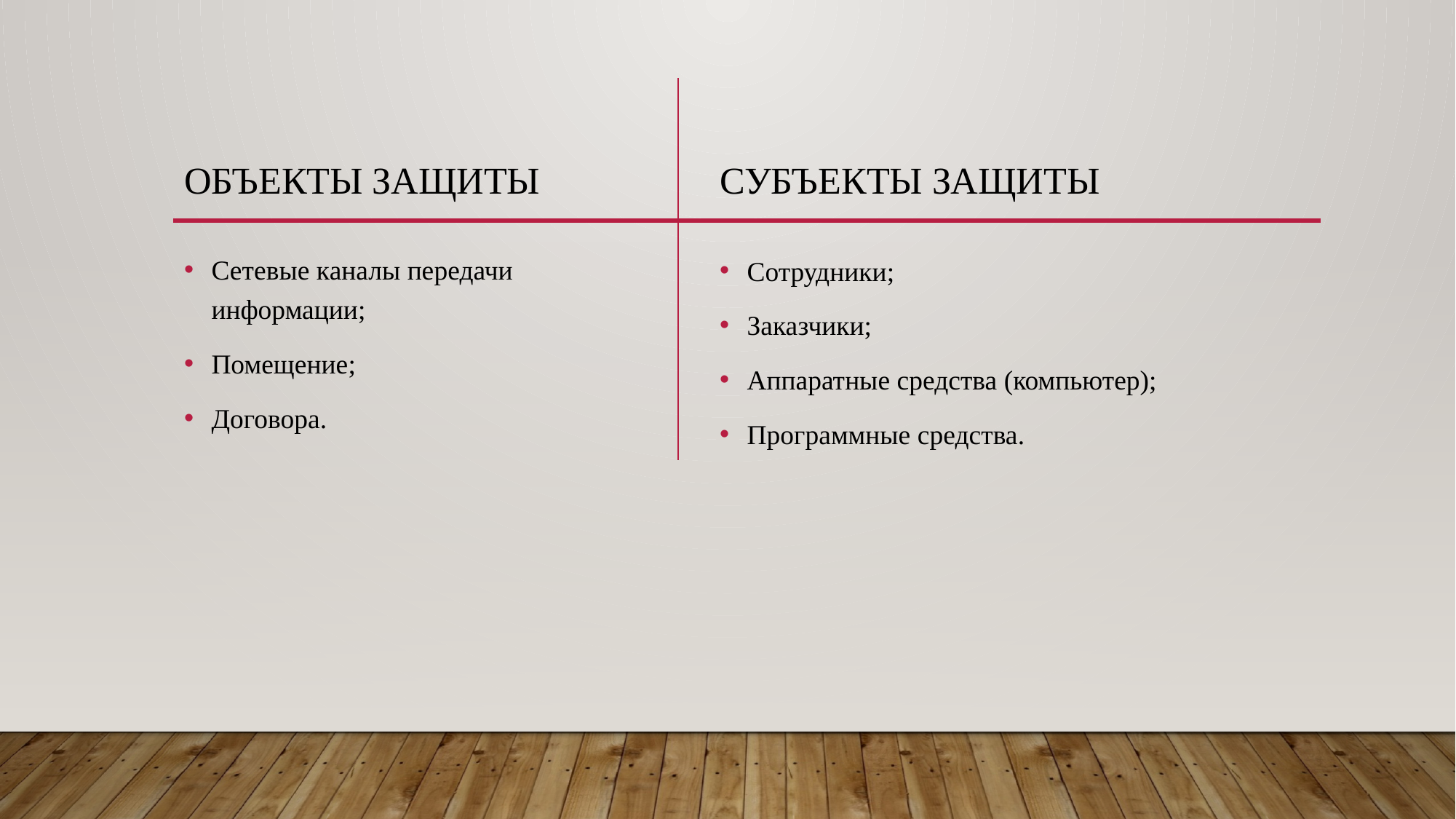

# Объекты защиты
Субъекты защиты
Сетевые каналы передачи информации;
Помещение;
Договора.
Сотрудники;
Заказчики;
Аппаратные средства (компьютер);
Программные средства.